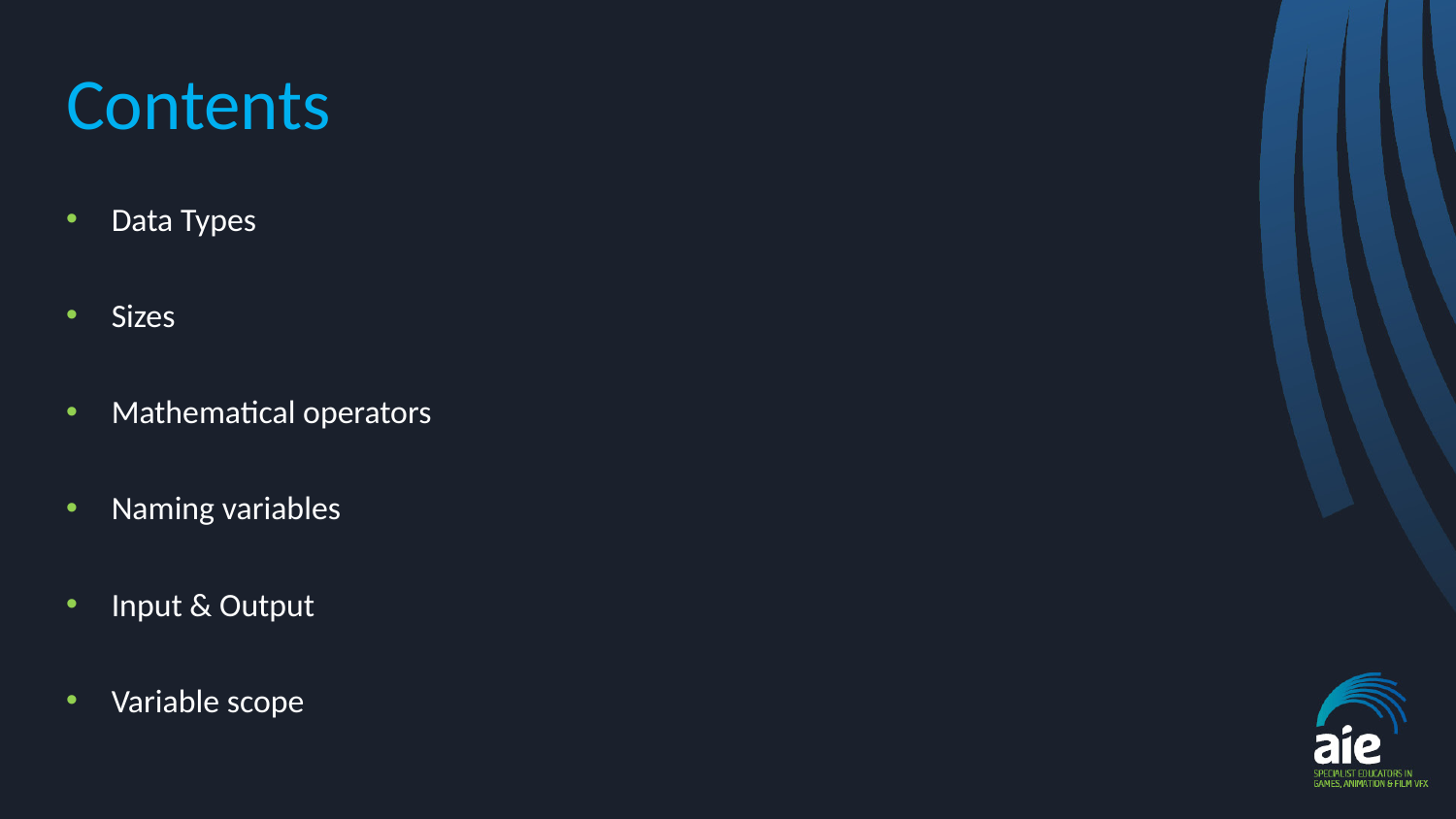

# Contents
Data Types

Sizes

Mathematical operators

Naming variables

Input & Output

Variable scope